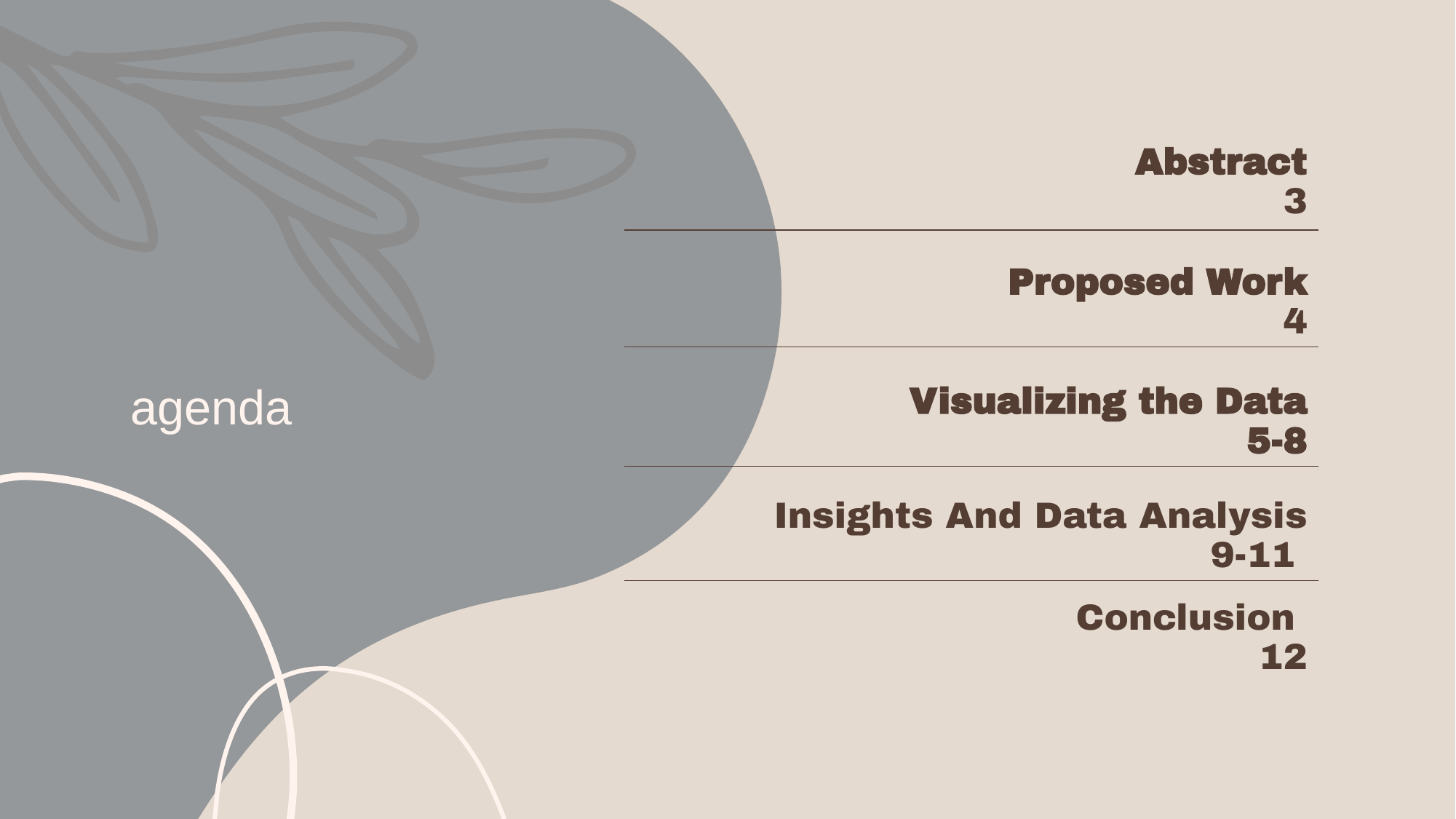

# agenda
| Abstract 3 |
| --- |
| Proposed Work 4 |
| Visualizing the Data 5-8 |
| Insights And Data Analysis 9-11 |
| Conclusion 12 |